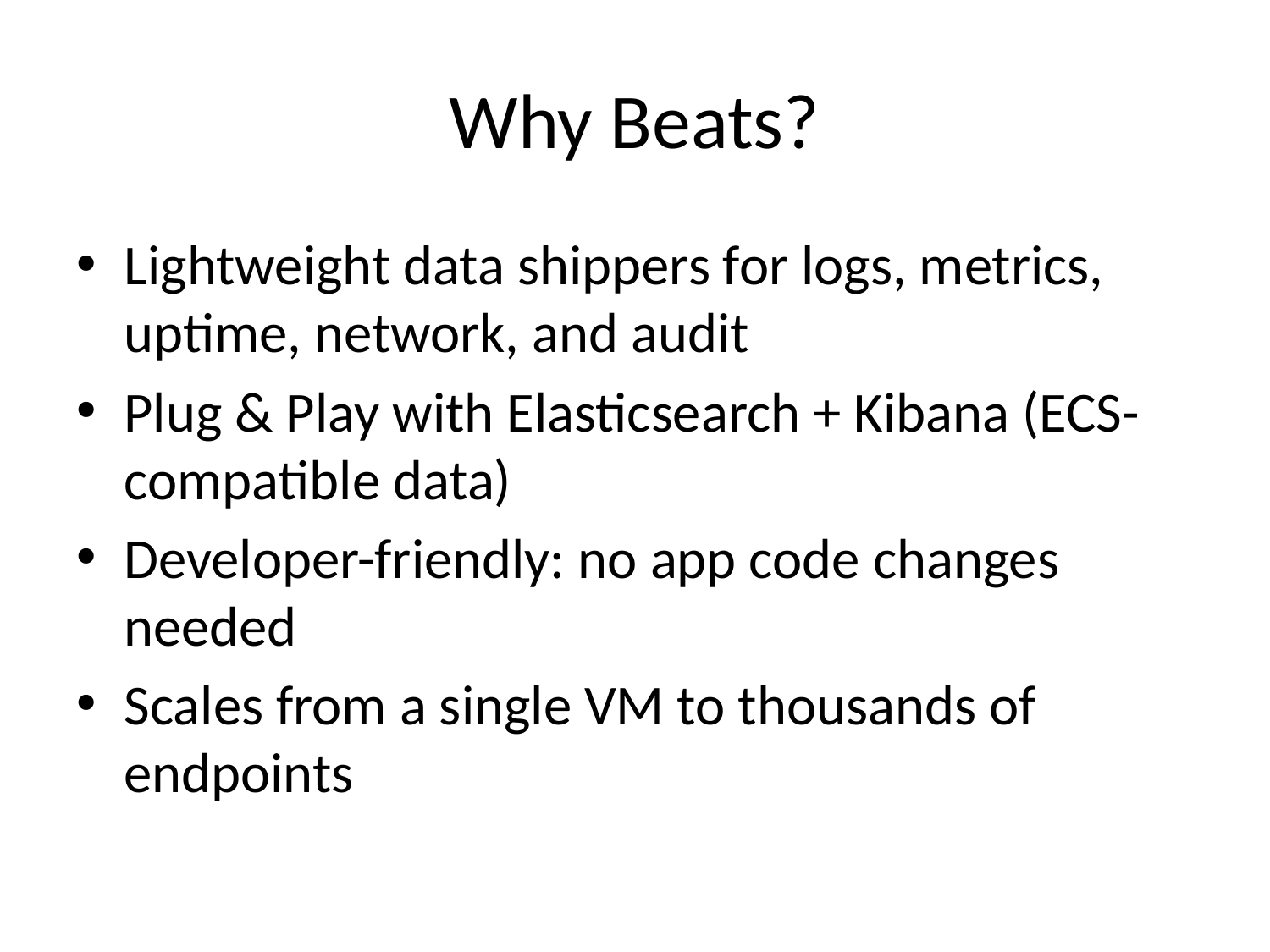

# Why Beats?
Lightweight data shippers for logs, metrics, uptime, network, and audit
Plug & Play with Elasticsearch + Kibana (ECS-compatible data)
Developer-friendly: no app code changes needed
Scales from a single VM to thousands of endpoints